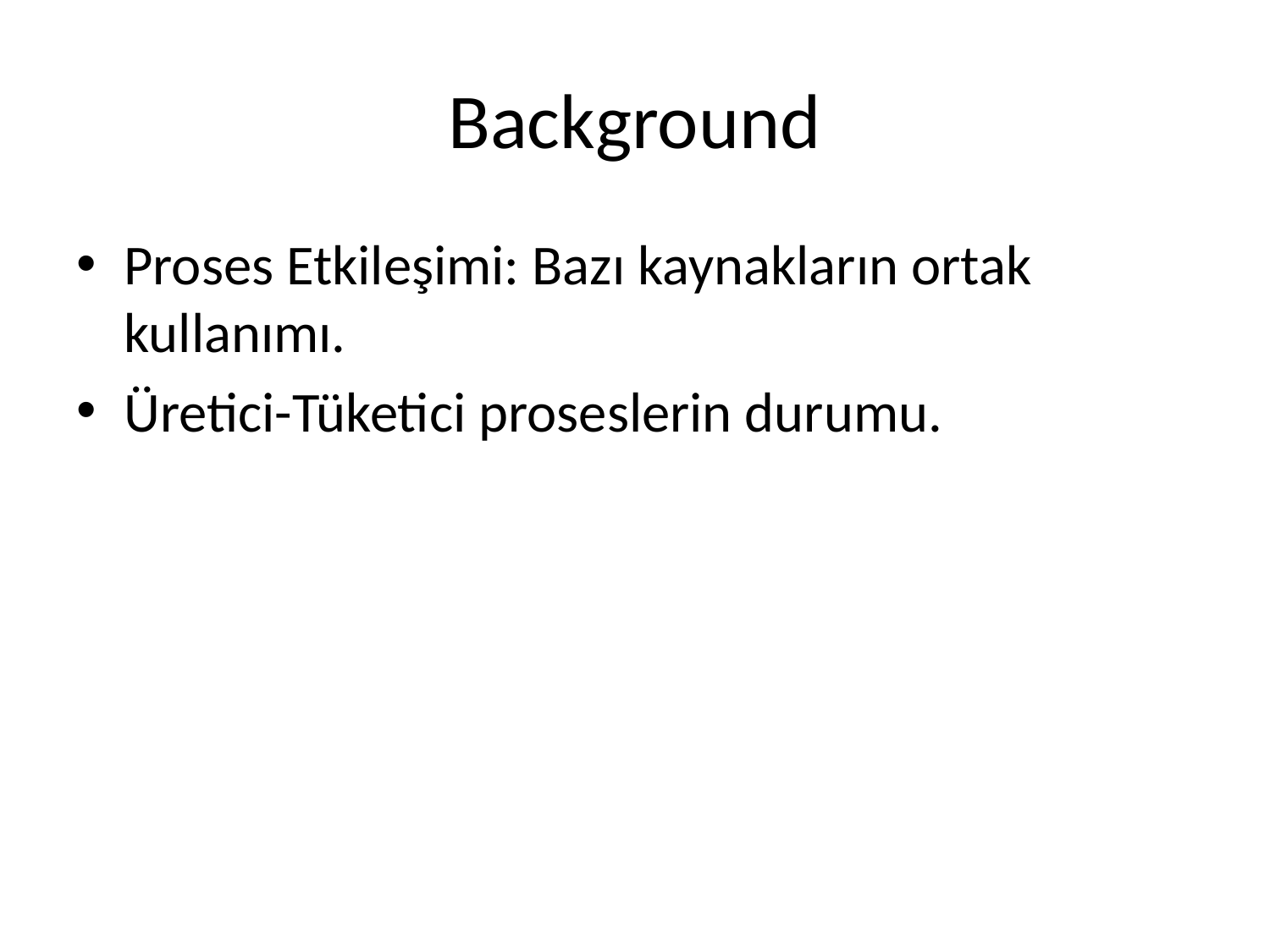

# Background
Proses Etkileşimi: Bazı kaynakların ortak kullanımı.
Üretici-Tüketici proseslerin durumu.